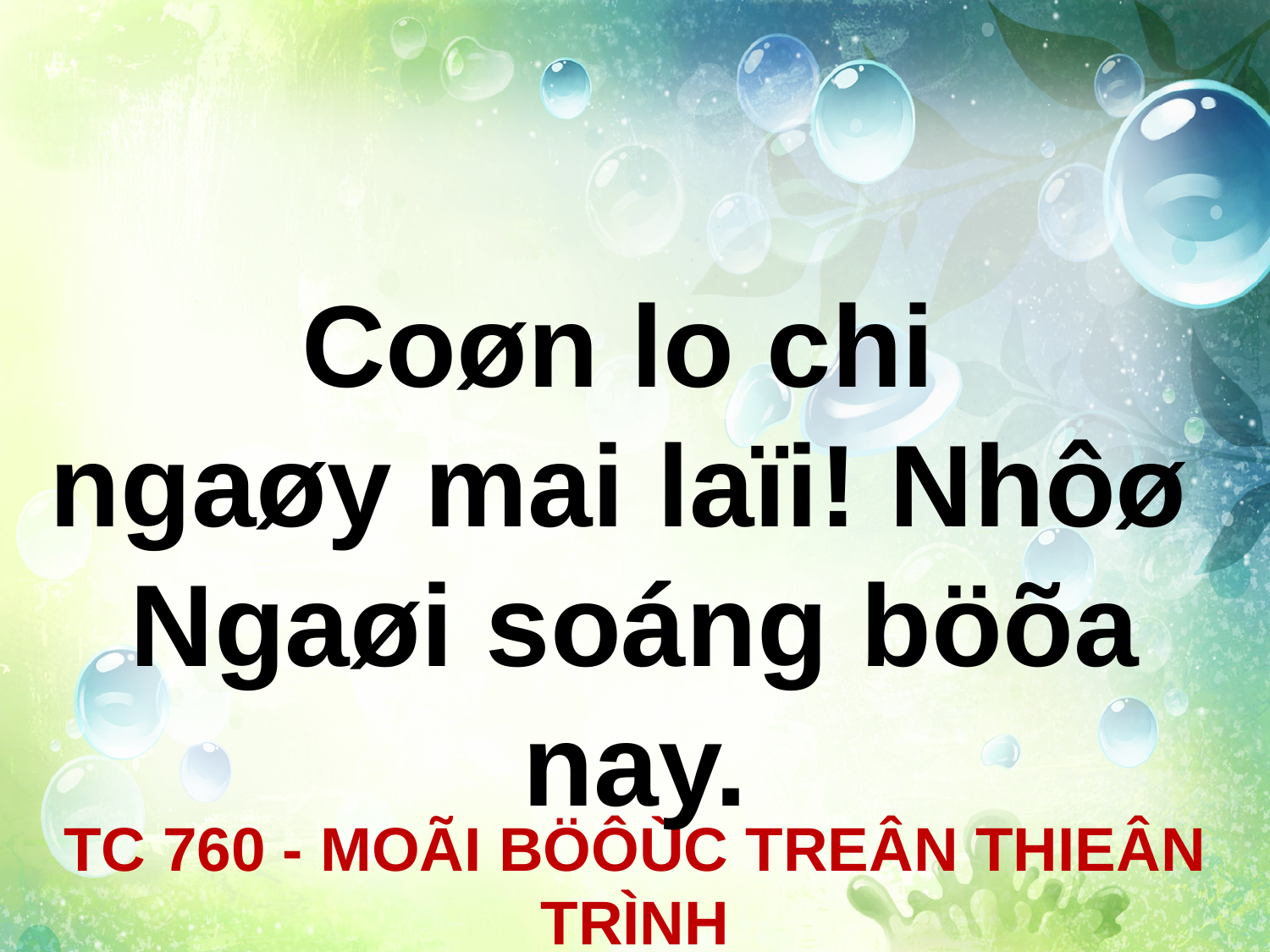

Coøn lo chi
ngaøy mai laïi! Nhôø
Ngaøi soáng böõa nay.
TC 760 - MOÃI BÖÔÙC TREÂN THIEÂN TRÌNH